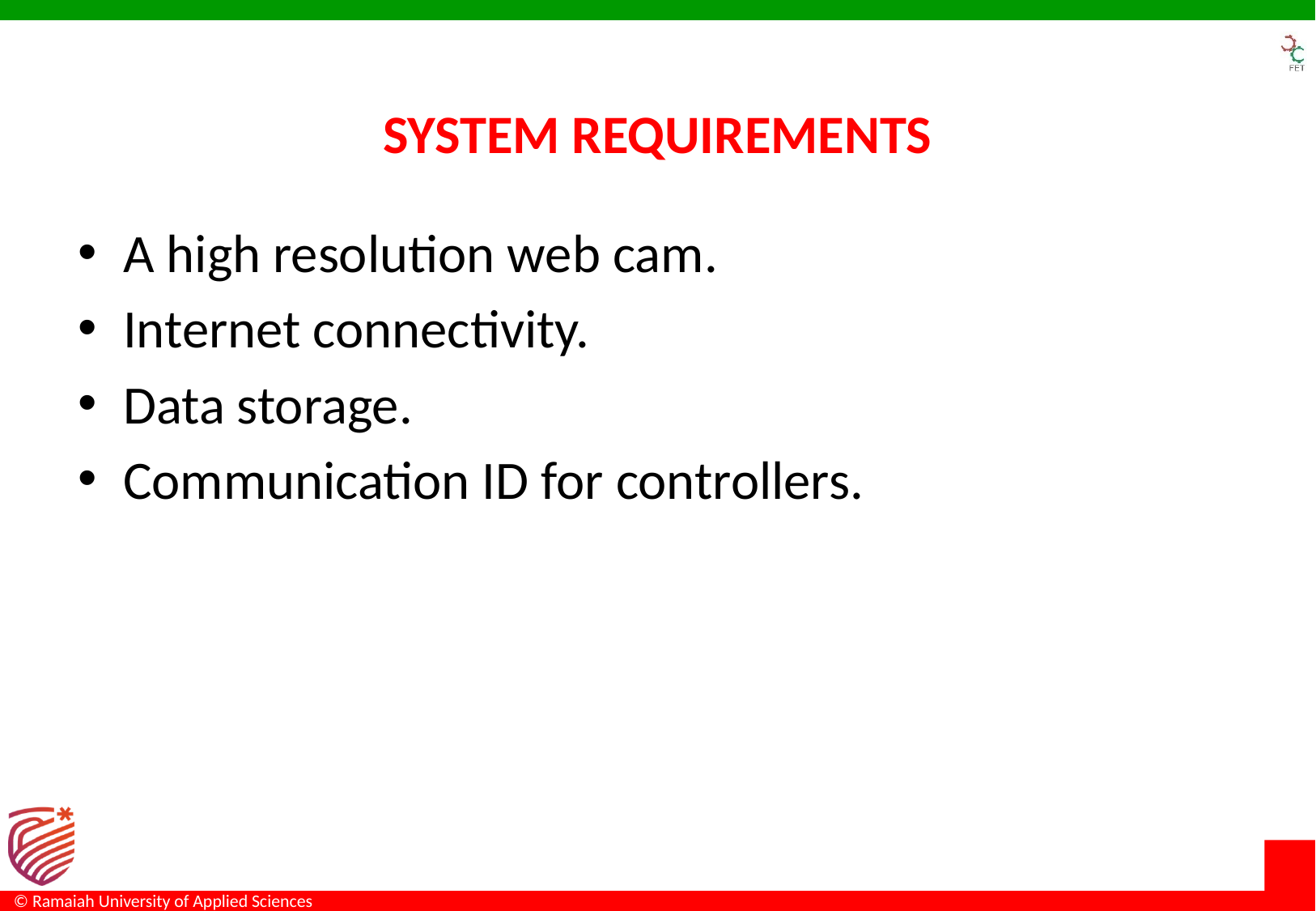

# SYSTEM REQUIREMENTS
A high resolution web cam.
Internet connectivity.
Data storage.
Communication ID for controllers.